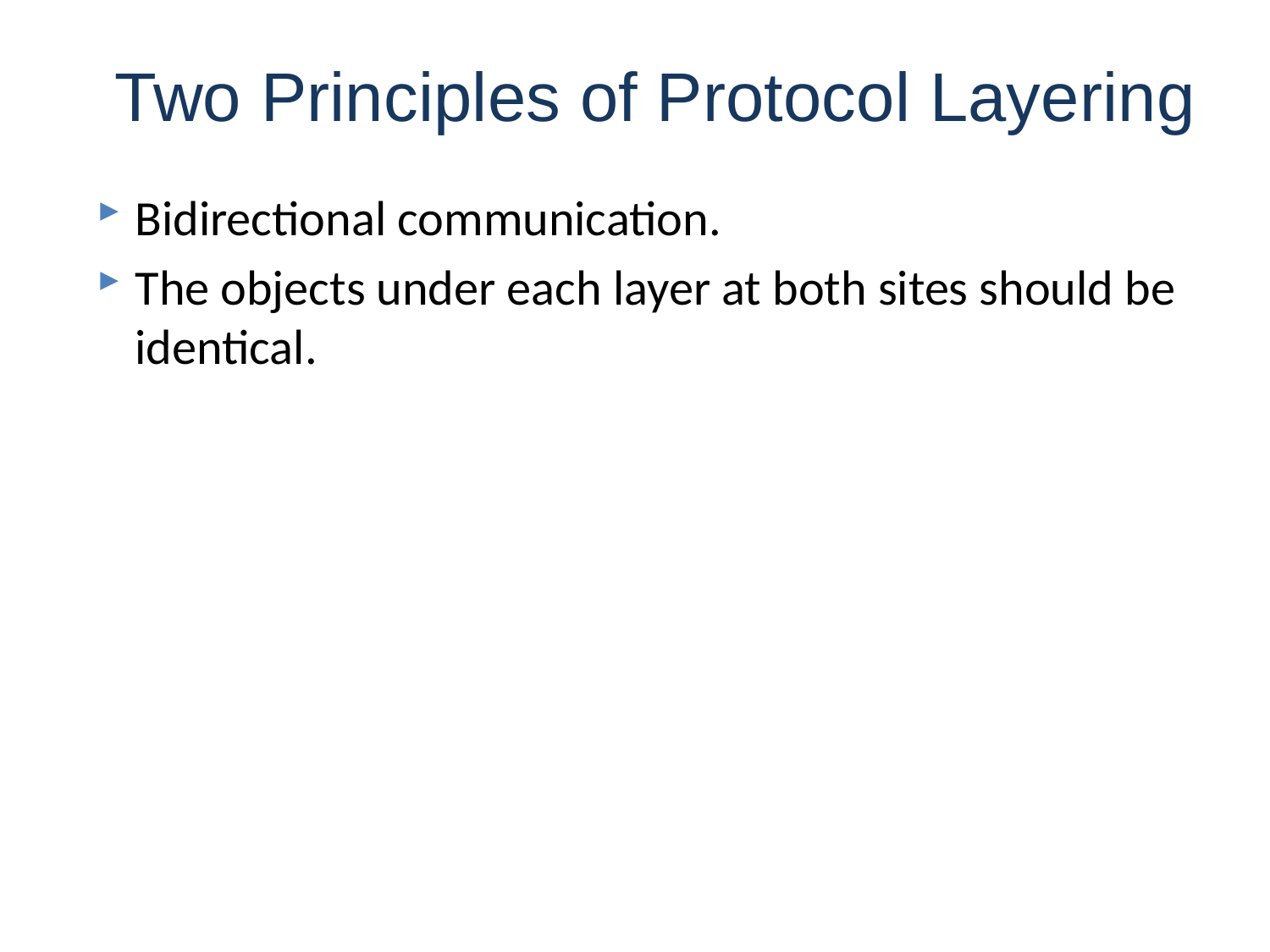

# Two Principles of Protocol Layering

Bidirectional communication.
The objects under each layer at both sites should be identical.